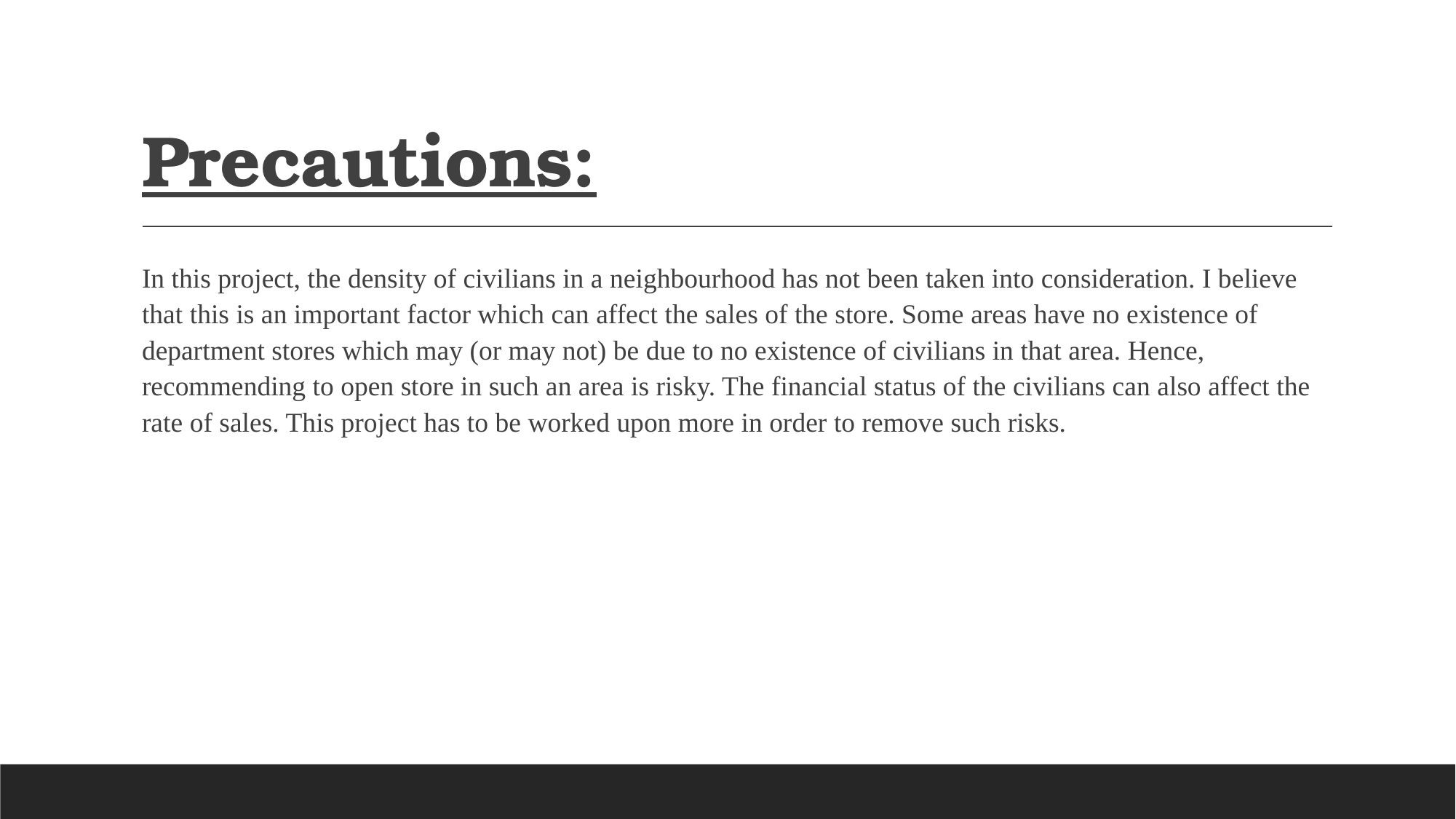

# Precautions:
In this project, the density of civilians in a neighbourhood has not been taken into consideration. I believe that this is an important factor which can affect the sales of the store. Some areas have no existence of department stores which may (or may not) be due to no existence of civilians in that area. Hence, recommending to open store in such an area is risky. The financial status of the civilians can also affect the rate of sales. This project has to be worked upon more in order to remove such risks.